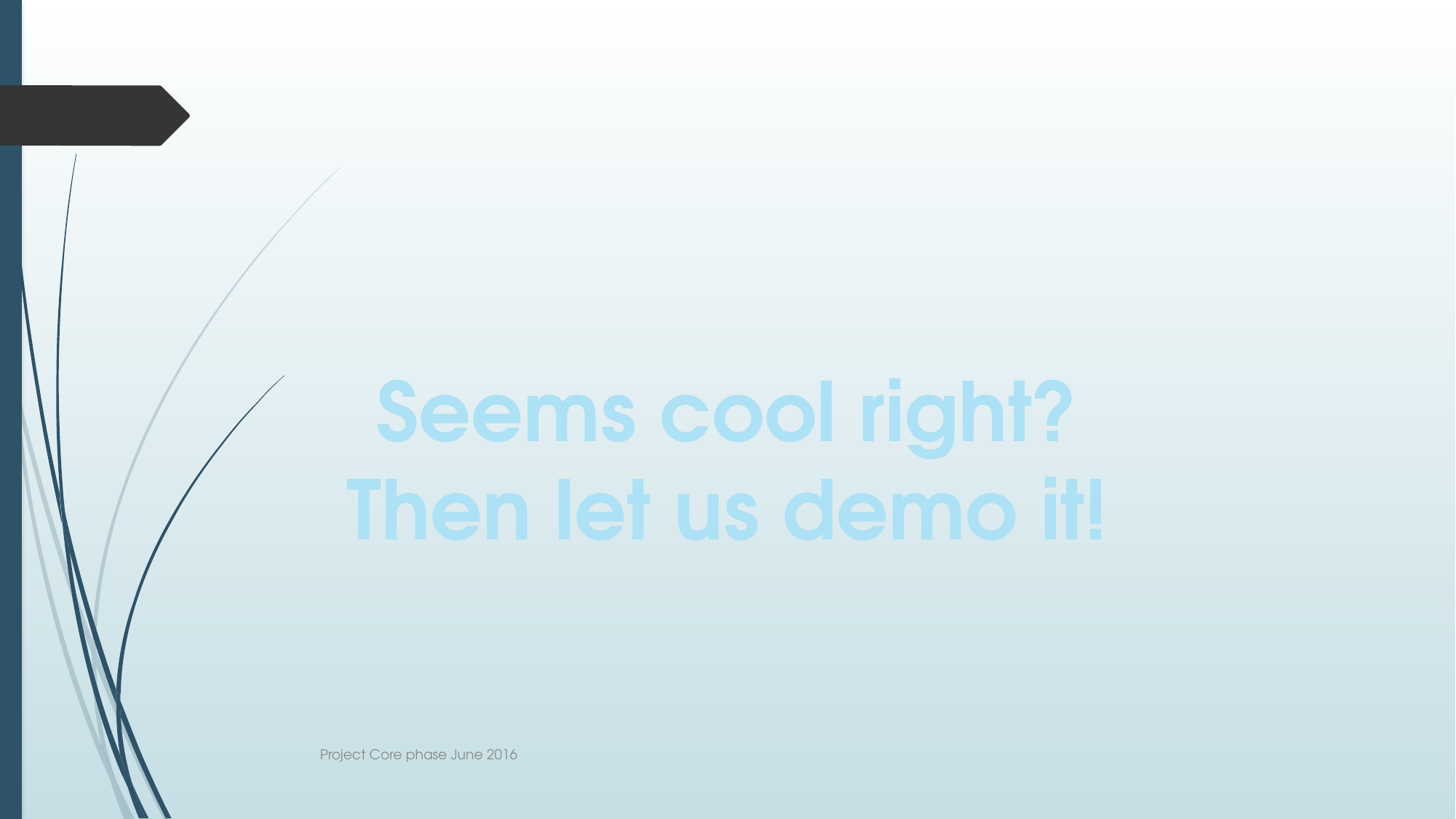

#

Seems cool right?
Then let us demo it!
Project Core phase June 2016